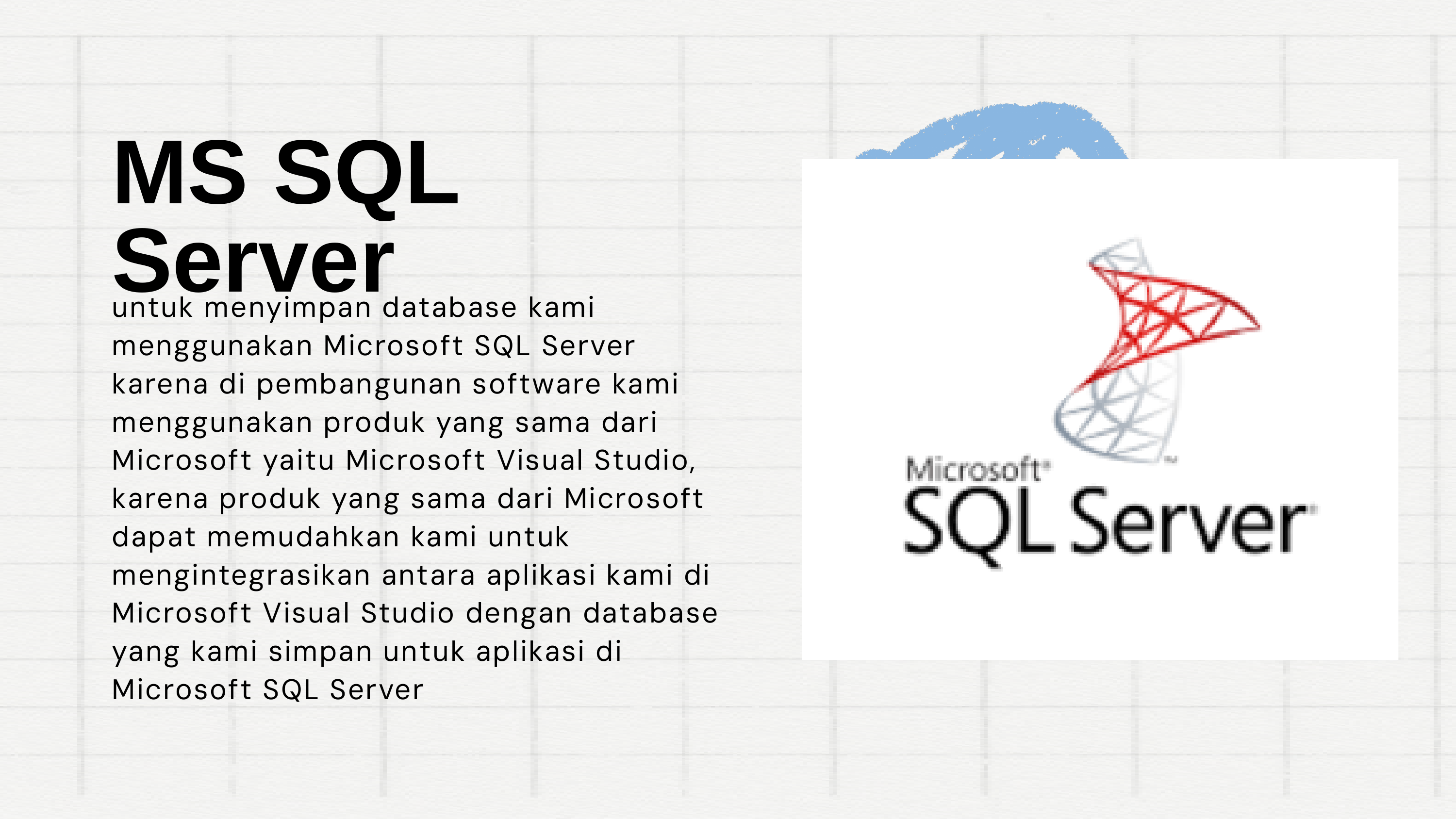

MS SQL Server

untuk menyimpan database kami menggunakan Microsoft SQL Server karena di pembangunan software kami menggunakan produk yang sama dari Microsoft yaitu Microsoft Visual Studio, karena produk yang sama dari Microsoft dapat memudahkan kami untuk mengintegrasikan antara aplikasi kami di Microsoft Visual Studio dengan database yang kami simpan untuk aplikasi di Microsoft SQL Server